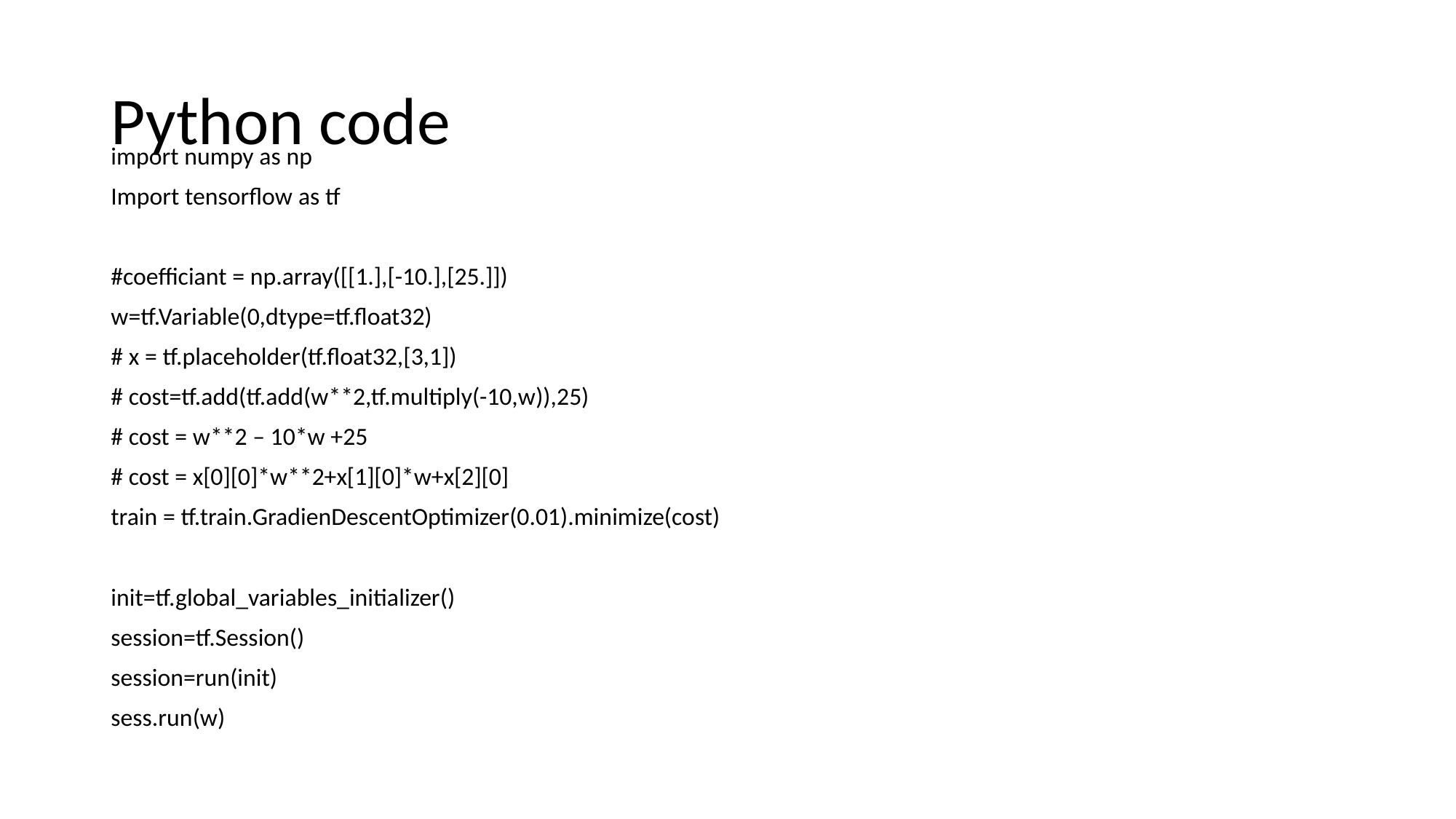

# Python code
import numpy as np
Import tensorflow as tf

#coefficiant = np.array([[1.],[-10.],[25.]])
w=tf.Variable(0,dtype=tf.float32)
# x = tf.placeholder(tf.float32,[3,1])
# cost=tf.add(tf.add(w**2,tf.multiply(-10,w)),25)
# cost = w**2 – 10*w +25
# cost = x[0][0]*w**2+x[1][0]*w+x[2][0]
train = tf.train.GradienDescentOptimizer(0.01).minimize(cost)

init=tf.global_variables_initializer()
session=tf.Session()
session=run(init)
sess.run(w)